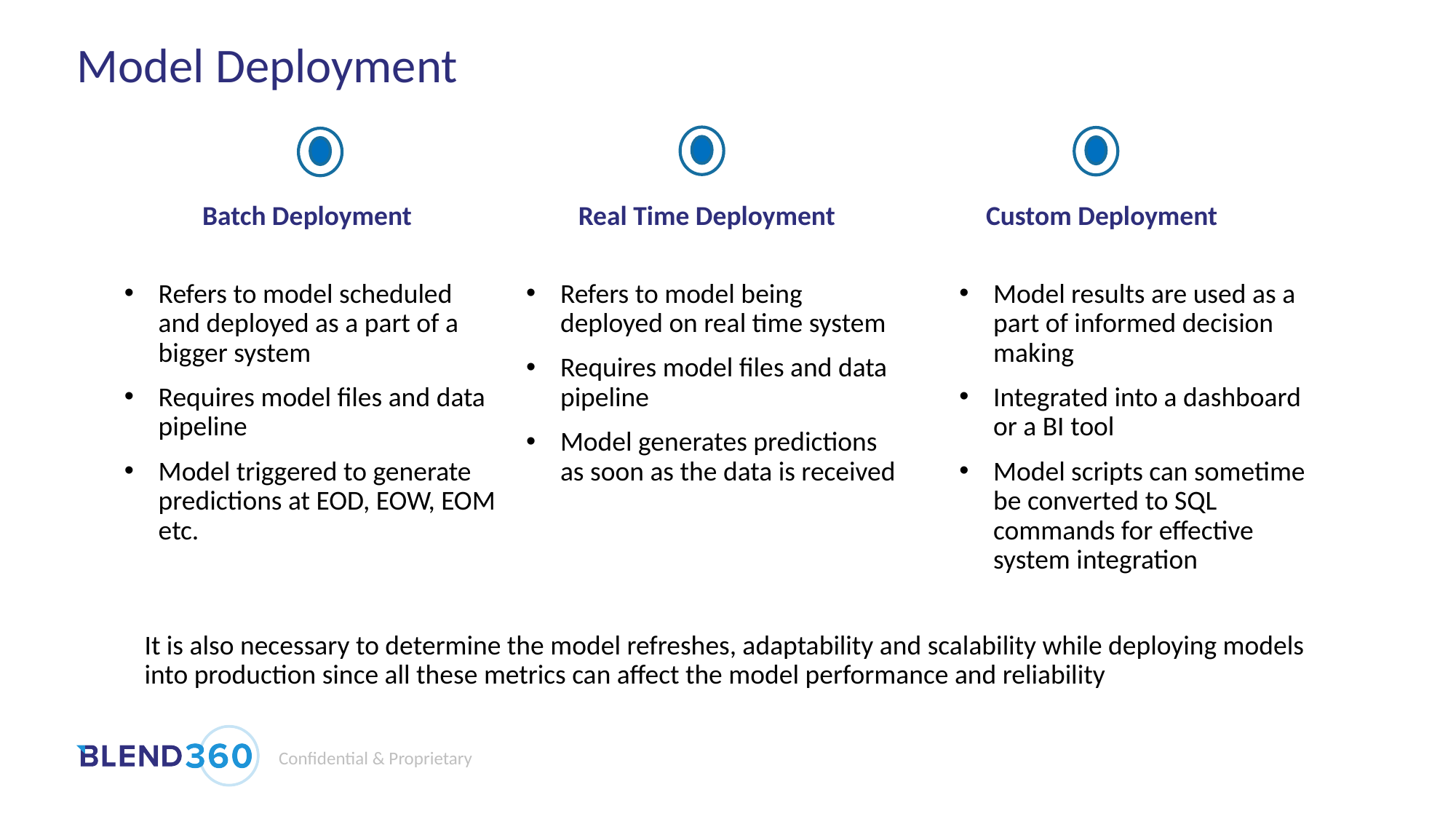

# Model Deployment

Batch Deployment
Real Time Deployment
Custom Deployment
Refers to model scheduled and deployed as a part of a bigger system
Requires model files and data pipeline
Model triggered to generate predictions at EOD, EOW, EOM etc.
Refers to model being deployed on real time system
Requires model files and data pipeline
Model generates predictions as soon as the data is received
Model results are used as a part of informed decision making
Integrated into a dashboard or a BI tool
Model scripts can sometime be converted to SQL commands for effective system integration
It is also necessary to determine the model refreshes, adaptability and scalability while deploying models into production since all these metrics can affect the model performance and reliability